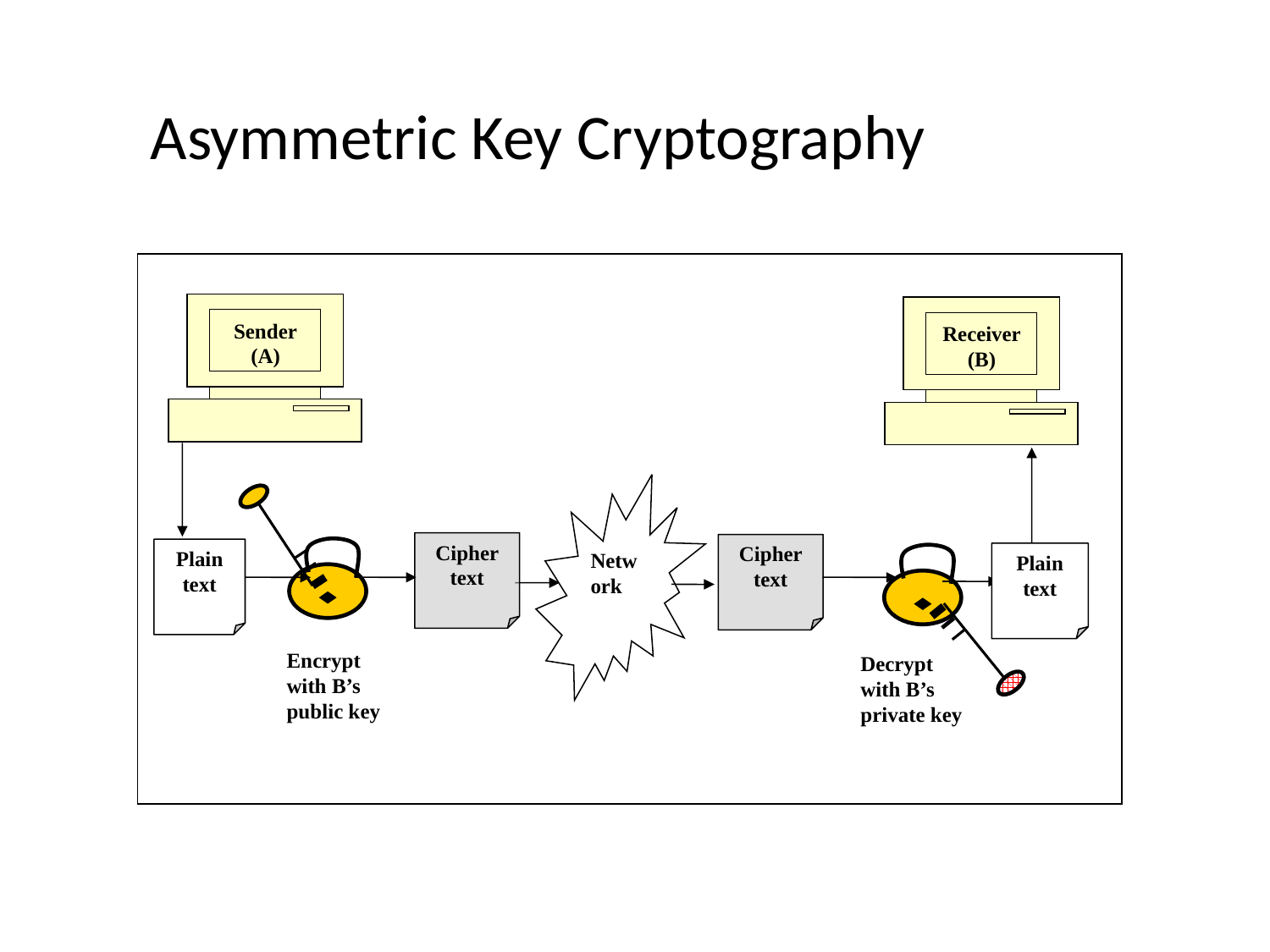

# Asymmetric Key Cryptography

Sender
(A)
Receiver
(B)

Network

Cipher text
Cipher text

Plain text
Plain text

Encrypt with B’s public key
Decrypt with B’s private key